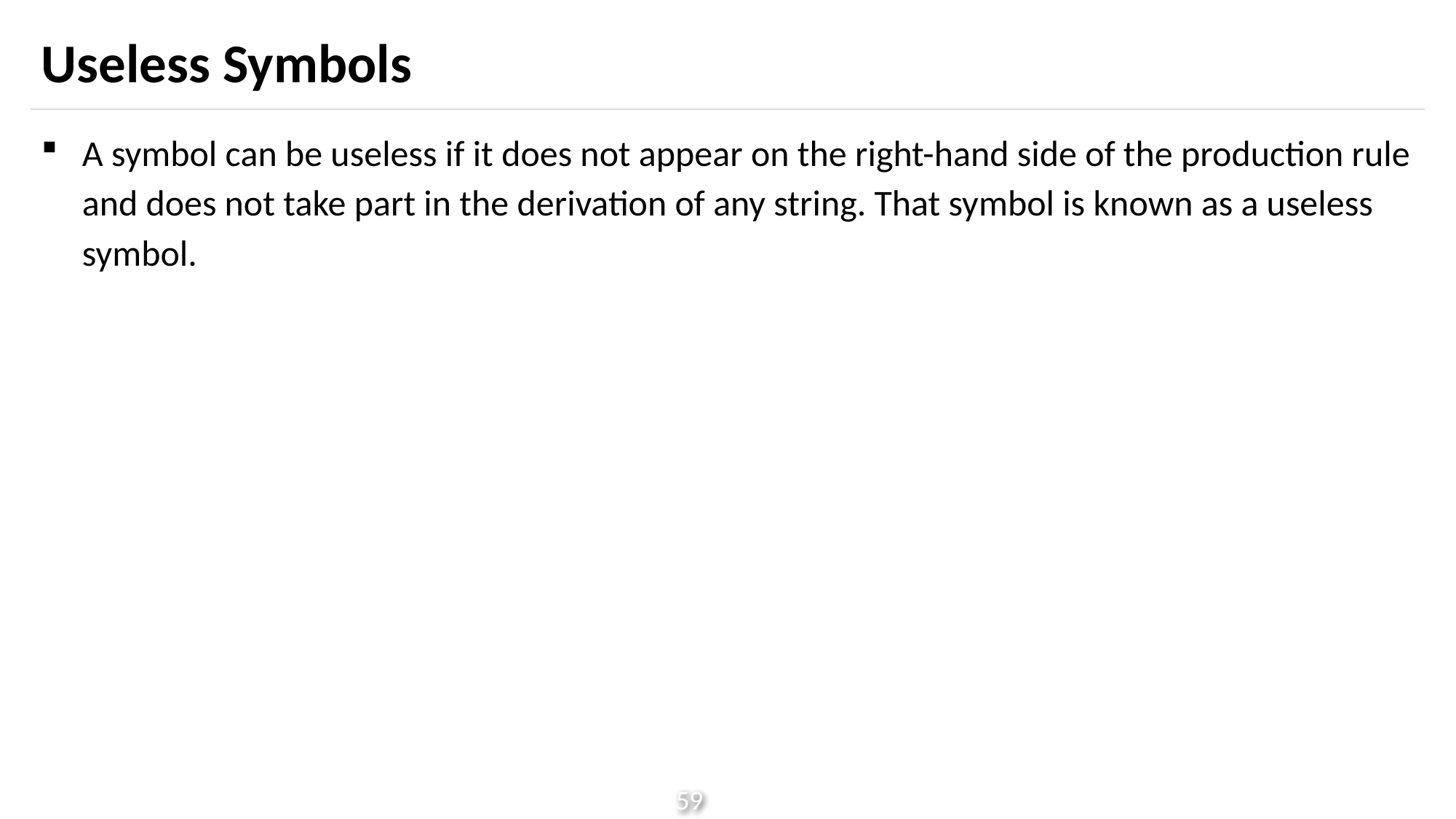

# Useless Symbols
A symbol can be useless if it does not appear on the right-hand side of the production rule and does not take part in the derivation of any string. That symbol is known as a useless symbol.